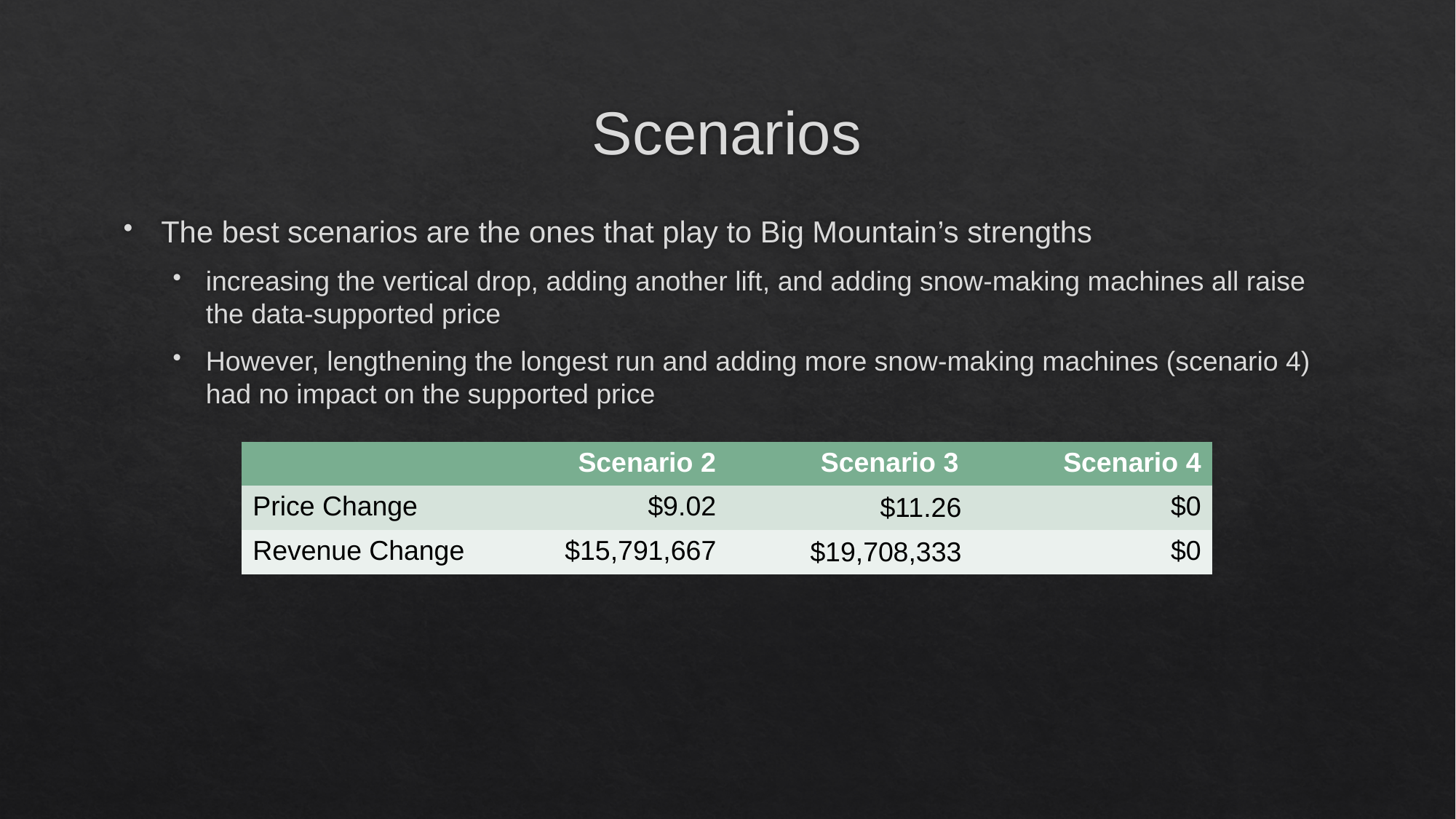

# Scenarios
The best scenarios are the ones that play to Big Mountain’s strengths
increasing the vertical drop, adding another lift, and adding snow-making machines all raise the data-supported price
However, lengthening the longest run and adding more snow-making machines (scenario 4) had no impact on the supported price
|  | Scenario 2 | Scenario 3 | Scenario 4 |
| --- | --- | --- | --- |
| Price Change | $9.02 | $11.26 | $0 |
| Revenue Change | $15,791,667 | $19,708,333 | $0 |